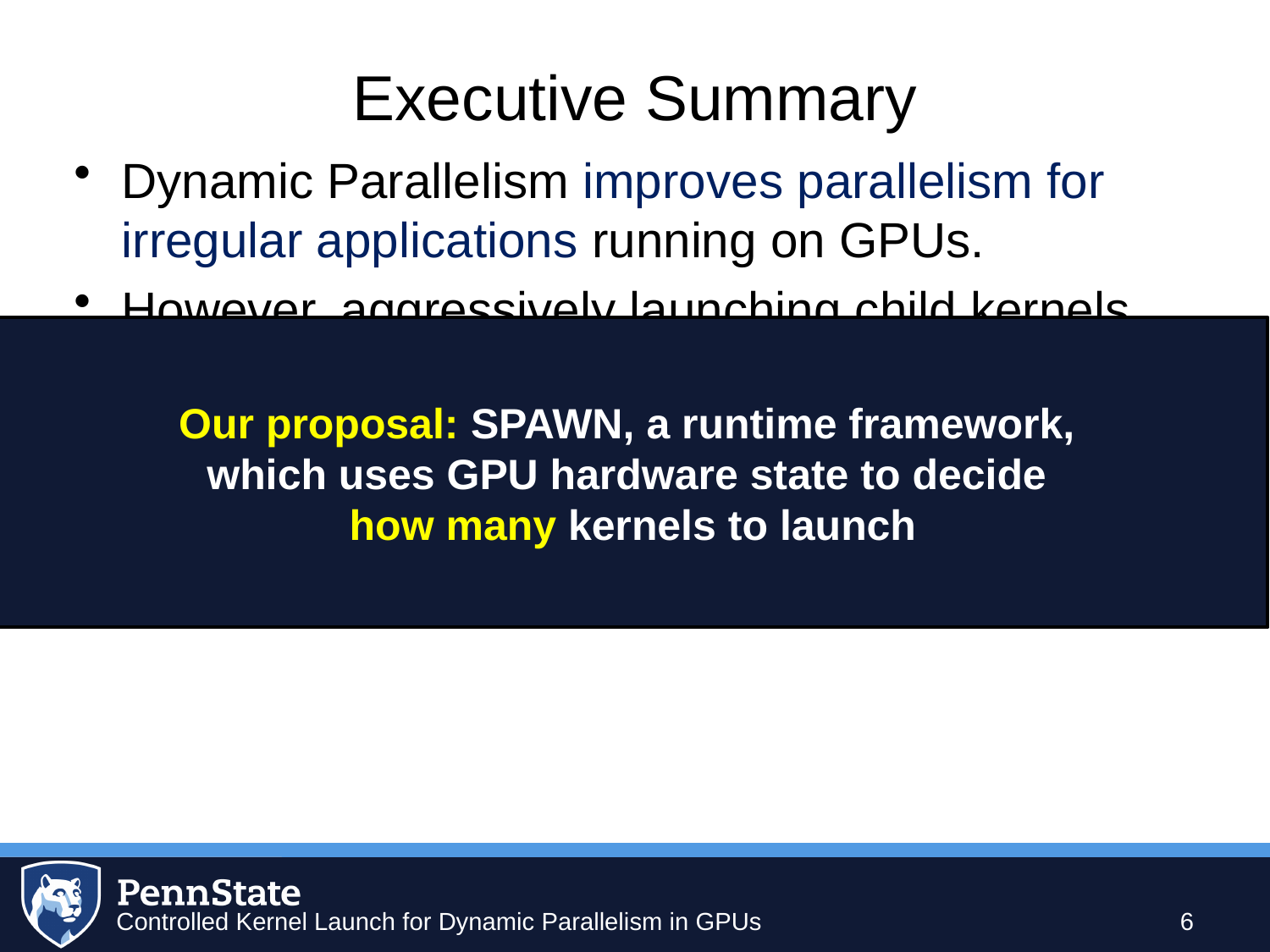

# Executive Summary
Dynamic Parallelism improves parallelism for irregular applications running on GPUs.
However, aggressively launching child kernels without knowledge of hardware state degrades performance.
DP needs to make smarter decisions on how many child kernels should be launched.
Our proposal: SPAWN, a runtime framework,
which uses GPU hardware state to decide
how many kernels to launch
6